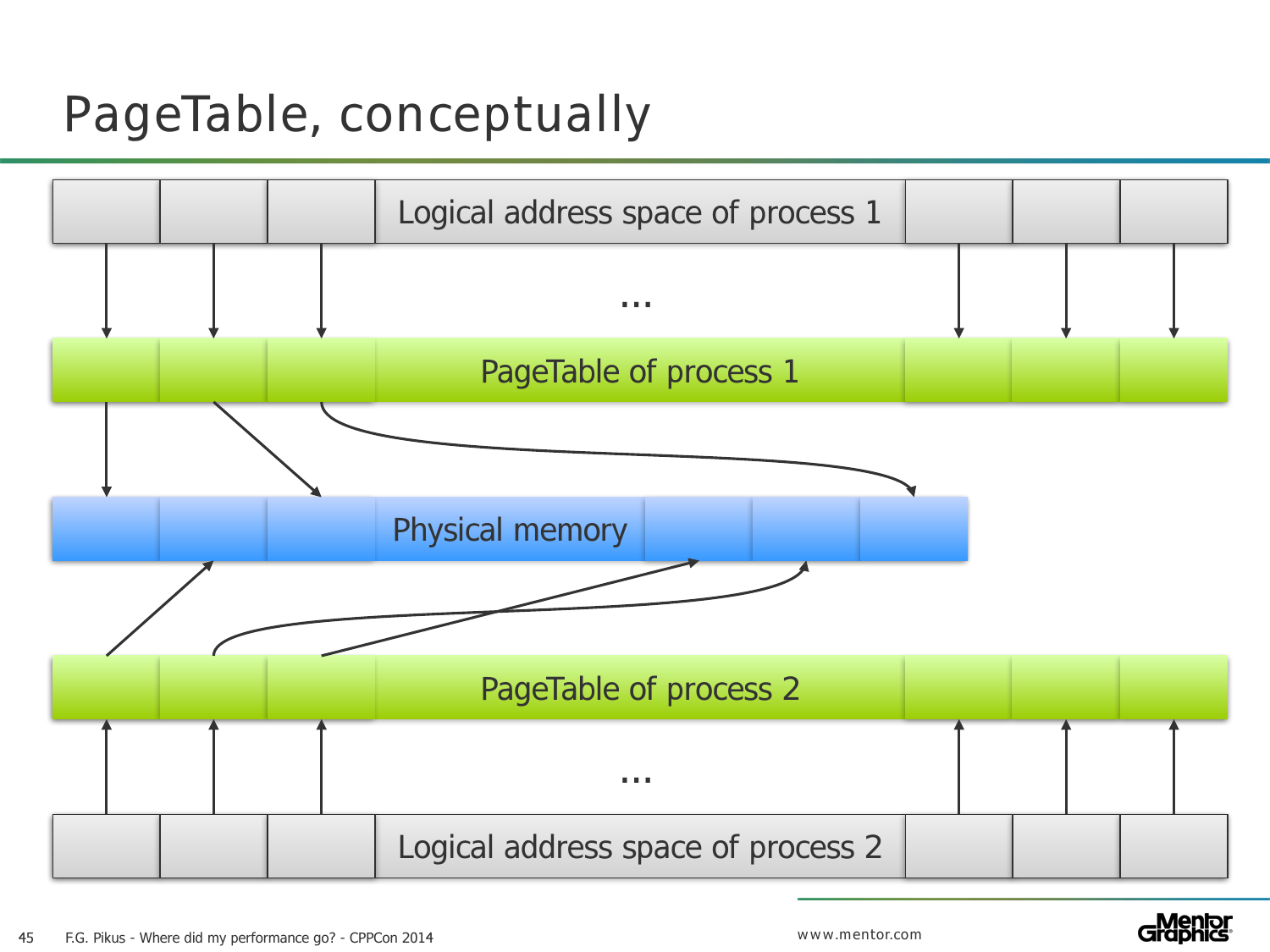

# PageTable, conceptually
Logical address space of process 1

…
PageTable of process 1

Physical memory

PageTable of process 2

…
Logical address space of process 2

F.G. Pikus - Where did my performance go? - CPPCon 2014
45